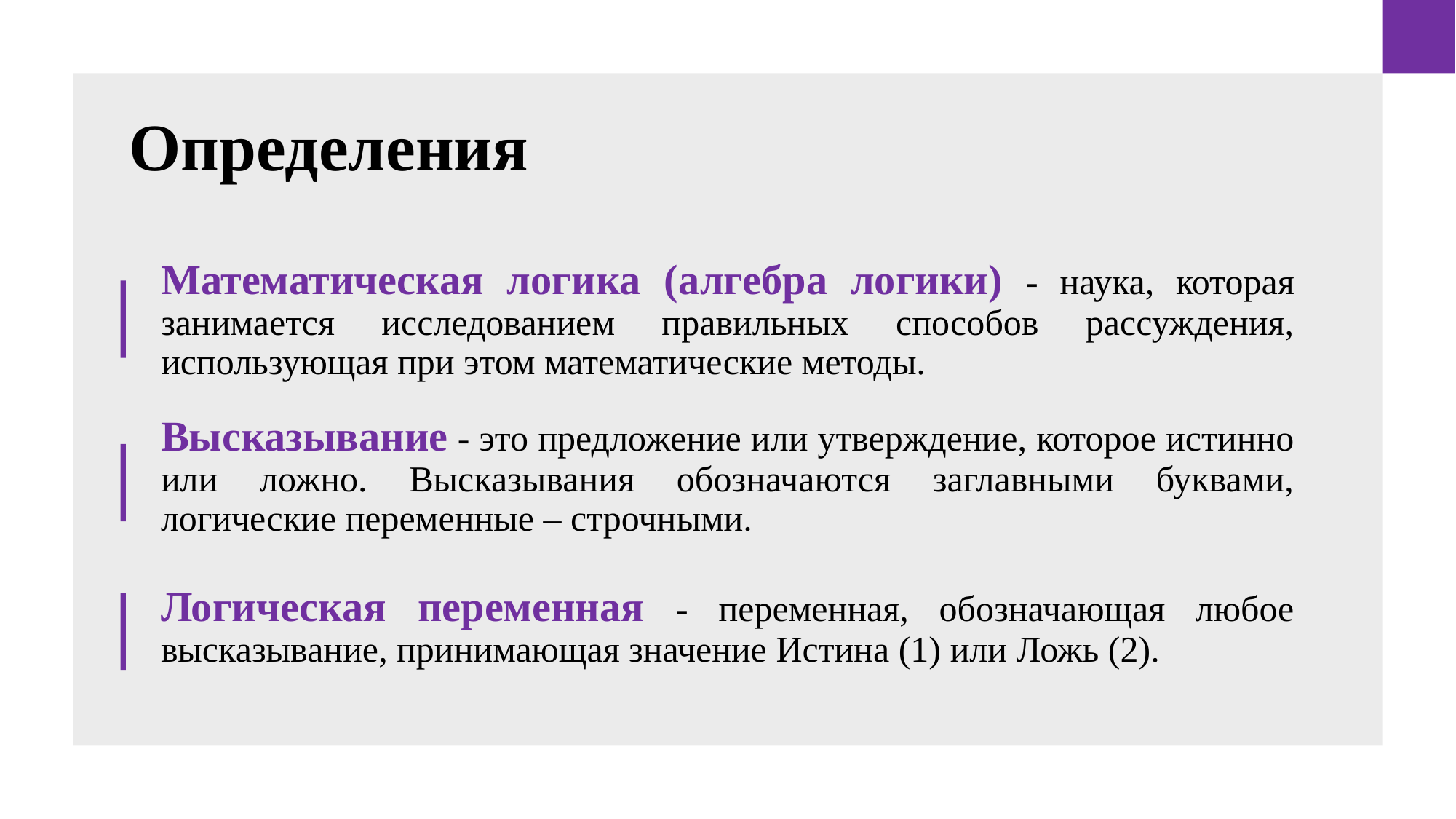

# Определения

Математическая логика (алгебра логики) - наука, которая занимается исследованием правильных способов рассуждения, использующая при этом математические методы.

Высказывание - это предложение или утверждение, которое истинно или ложно. Высказывания обозначаются заглавными буквами, логические переменные – строчными.

Логическая переменная - переменная, обозначающая любое высказывание, принимающая значение Истина (1) или Ложь (2).